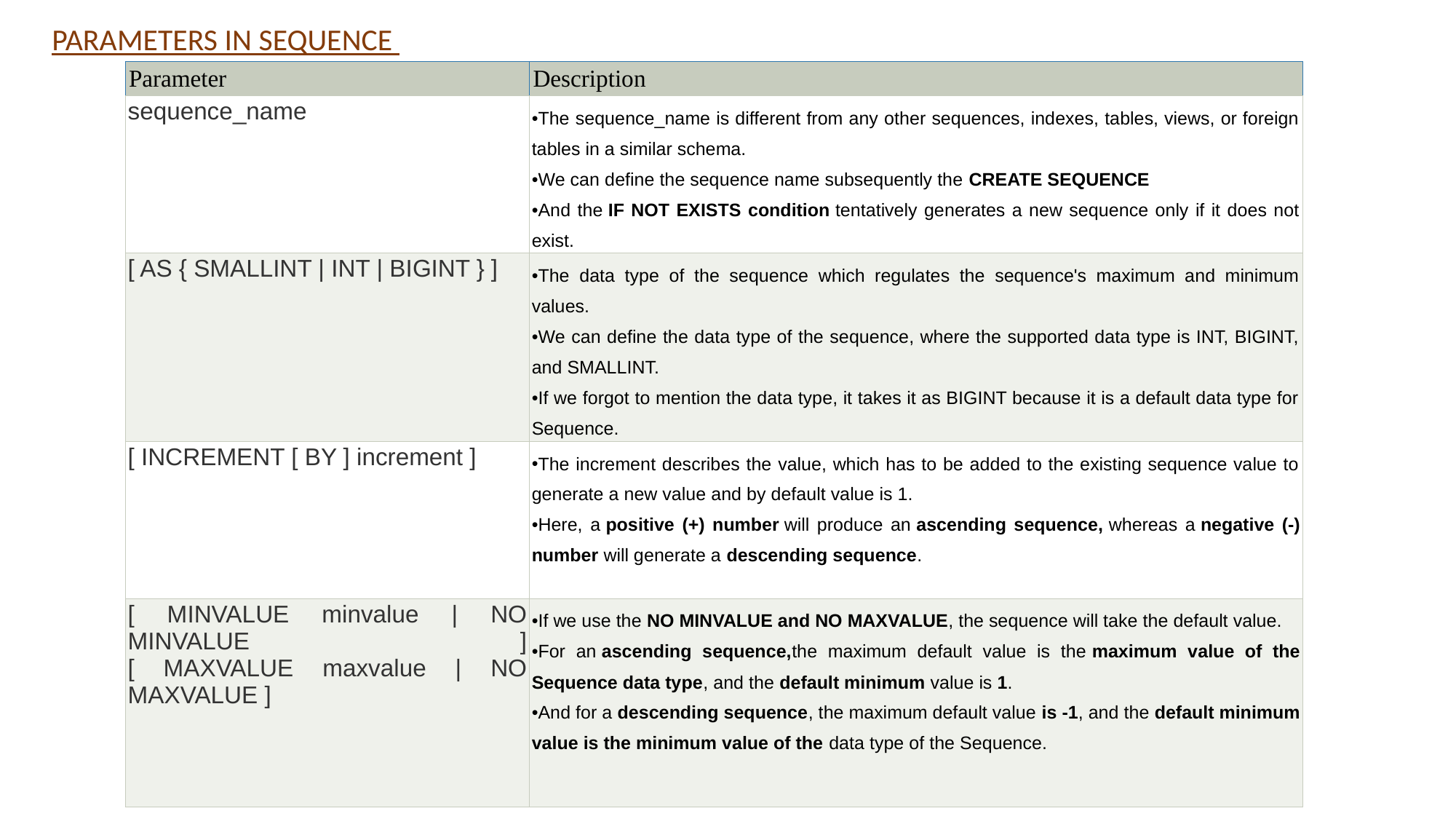

PARAMETERS IN SEQUENCE
| Parameter | Description |
| --- | --- |
| sequence\_name | The sequence\_name is different from any other sequences, indexes, tables, views, or foreign tables in a similar schema. We can define the sequence name subsequently the CREATE SEQUENCE And the IF NOT EXISTS condition tentatively generates a new sequence only if it does not exist. |
| [ AS { SMALLINT | INT | BIGINT } ] | The data type of the sequence which regulates the sequence's maximum and minimum values. We can define the data type of the sequence, where the supported data type is INT, BIGINT, and SMALLINT. If we forgot to mention the data type, it takes it as BIGINT because it is a default data type for Sequence. |
| [ INCREMENT [ BY ] increment ] | The increment describes the value, which has to be added to the existing sequence value to generate a new value and by default value is 1. Here, a positive (+) number will produce an ascending sequence, whereas a negative (-) number will generate a descending sequence. |
| [ MINVALUE minvalue | NO MINVALUE ] [ MAXVALUE maxvalue | NO MAXVALUE ] | If we use the NO MINVALUE and NO MAXVALUE, the sequence will take the default value. For an ascending sequence,the maximum default value is the maximum value of the Sequence data type, and the default minimum value is 1. And for a descending sequence, the maximum default value is -1, and the default minimum value is the minimum value of the data type of the Sequence. |